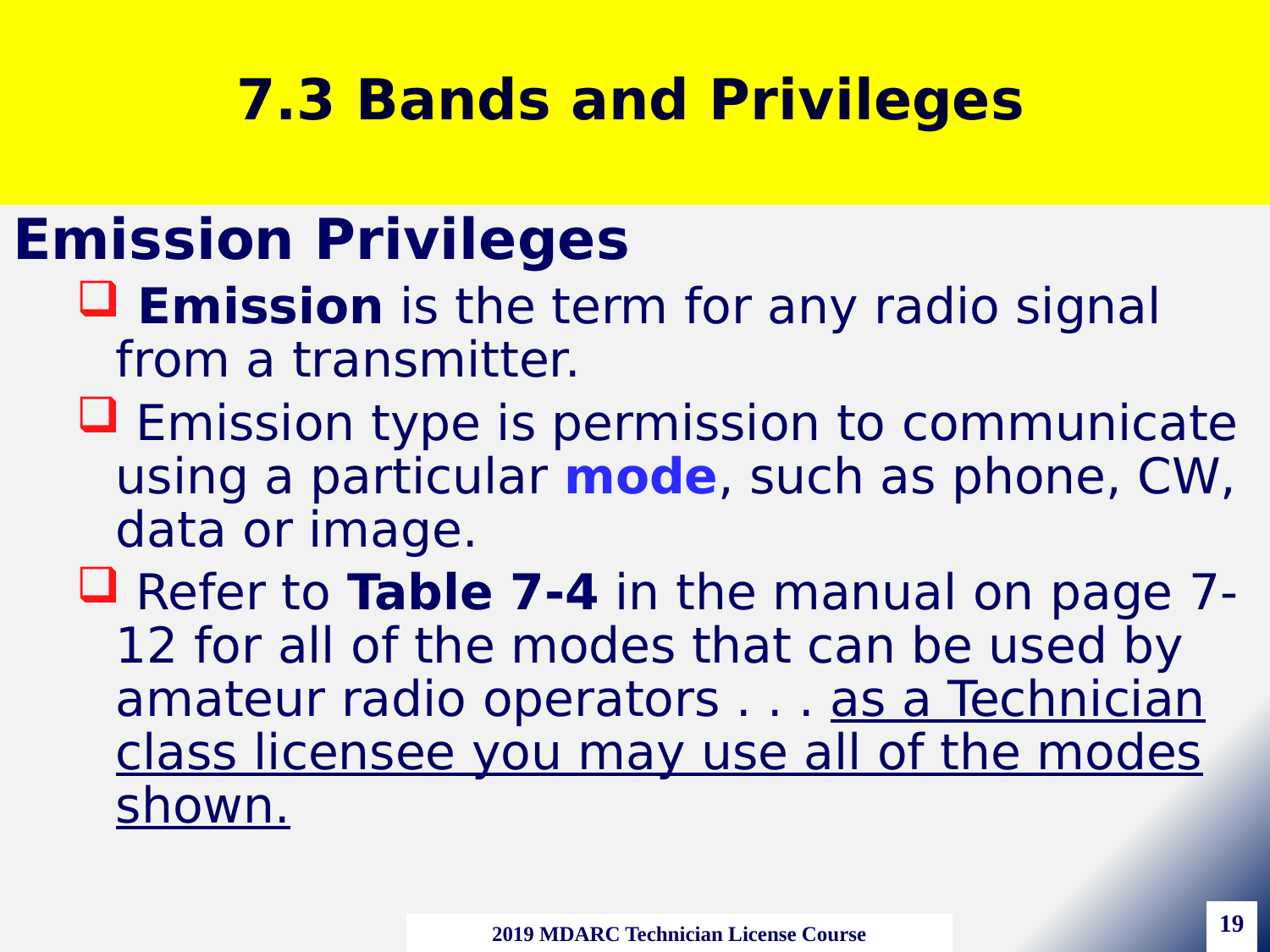

7.3 Bands and Privileges
#
Emission Privileges
 Emission is the term for any radio signal from a transmitter.
 Emission type is permission to communicate using a particular mode, such as phone, CW, data or image.
 Refer to Table 7-4 in the manual on page 7-12 for all of the modes that can be used by amateur radio operators . . . as a Technician class licensee you may use all of the modes shown.

19
2019 MDARC Technician License Course